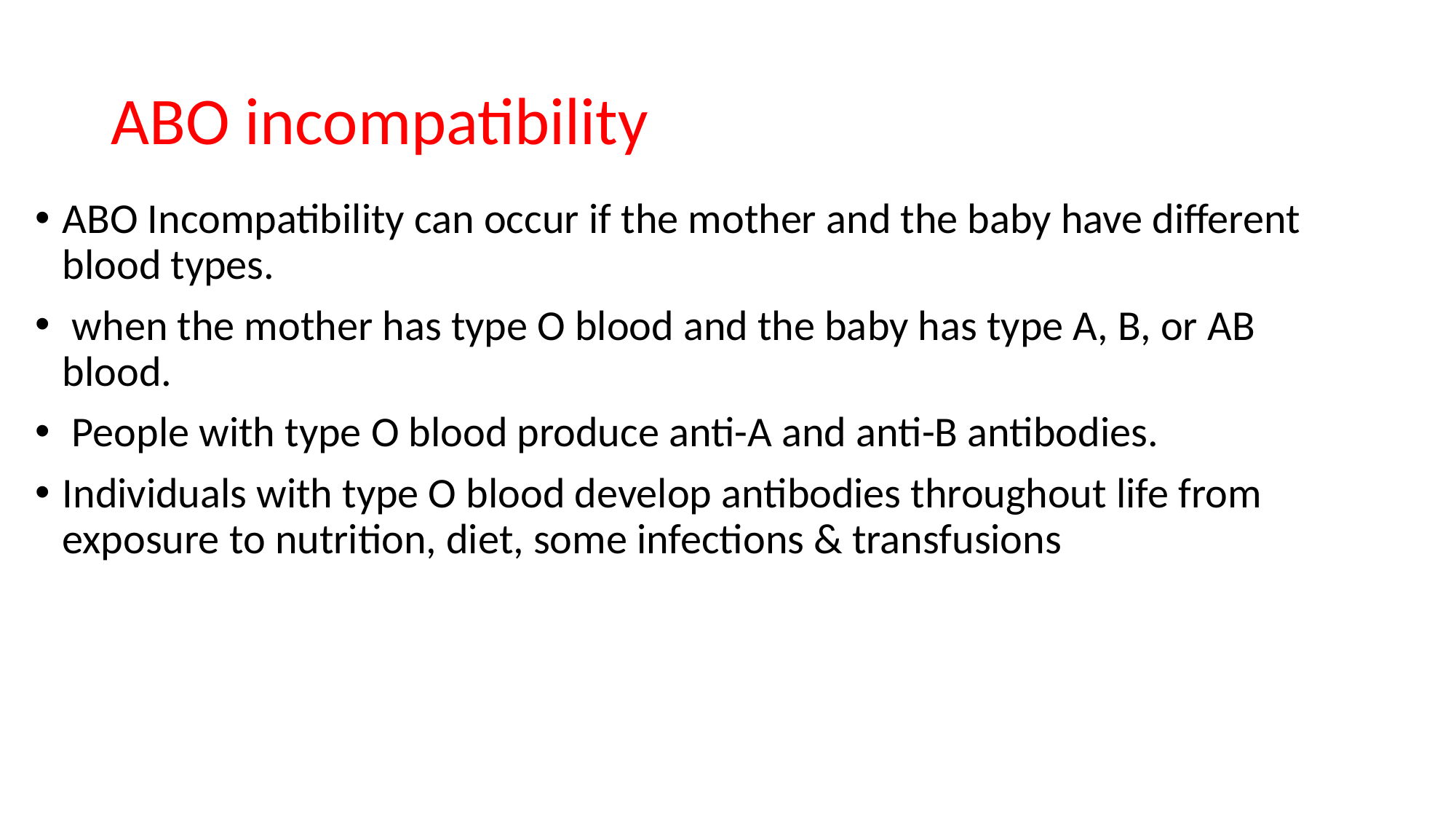

# ABO incompatibility
ABO Incompatibility can occur if the mother and the baby have different blood types.
 when the mother has type O blood and the baby has type A, B, or AB blood.
 People with type O blood produce anti-A and anti-B antibodies.
Individuals with type O blood develop antibodies throughout life from exposure to nutrition, diet, some infections & transfusions